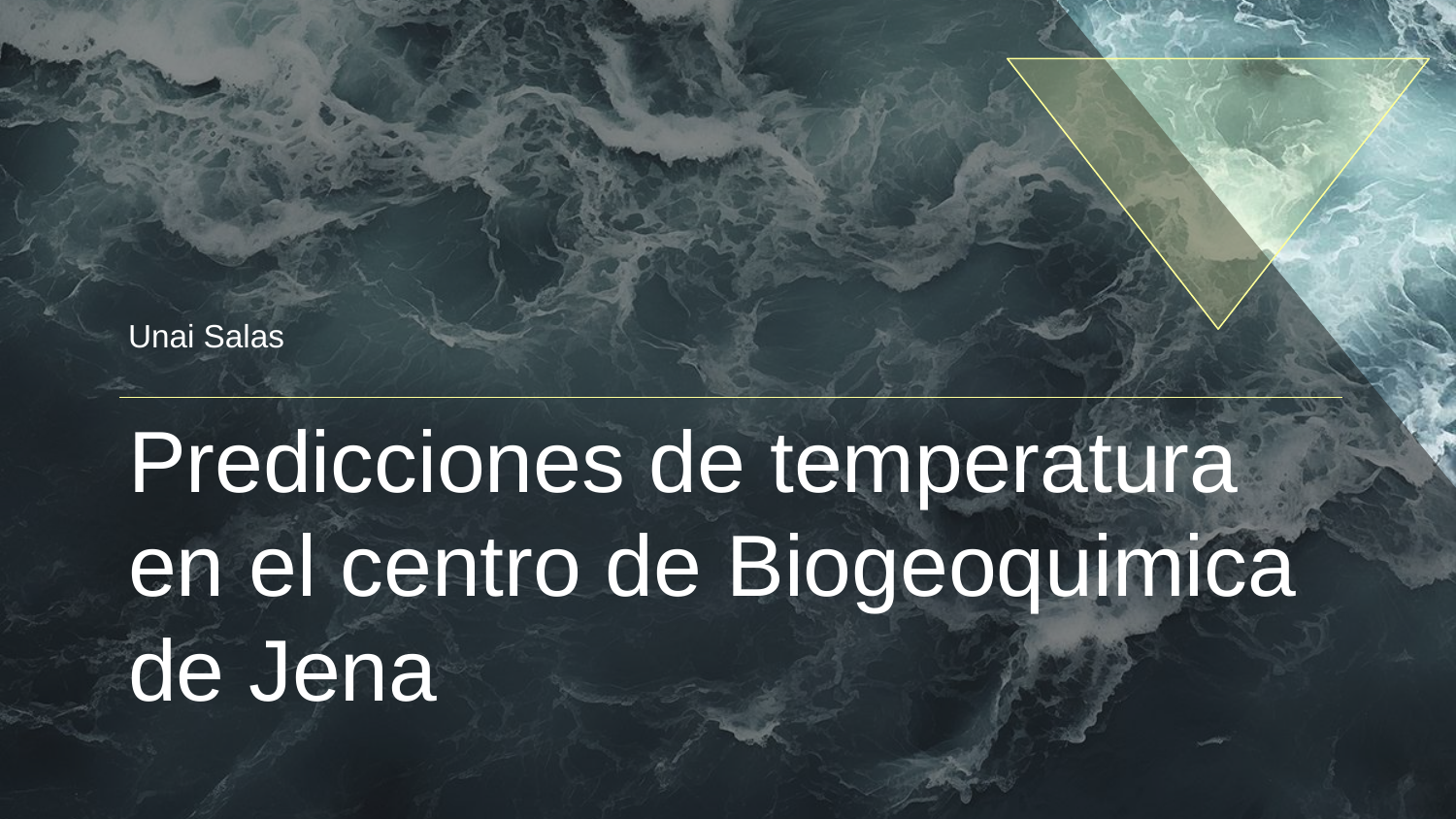

Unai Salas
# Predicciones de temperatura en el centro de Biogeoquimica de Jena